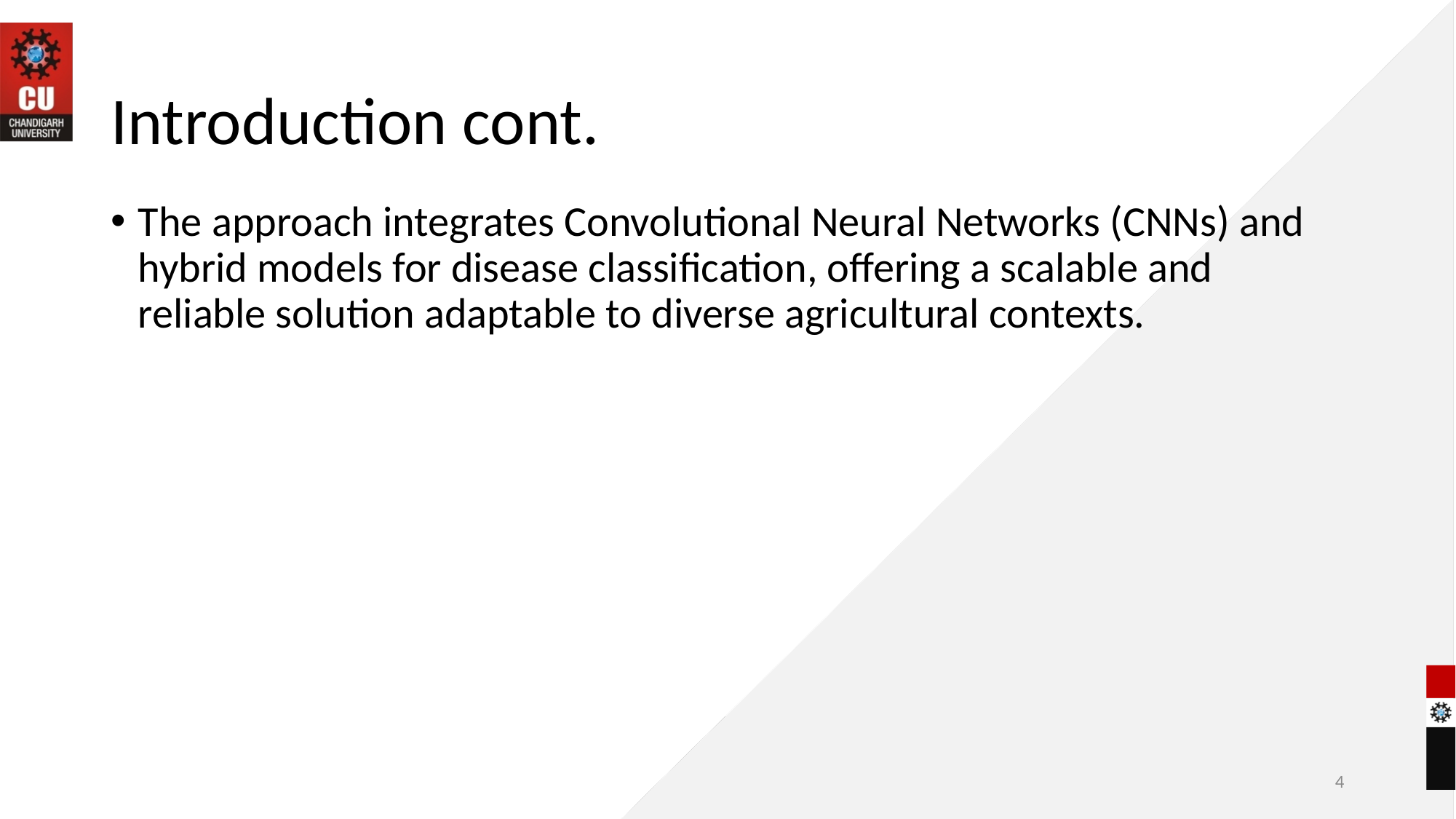

# Introduction cont.
The approach integrates Convolutional Neural Networks (CNNs) and hybrid models for disease classification, offering a scalable and reliable solution adaptable to diverse agricultural contexts.

4